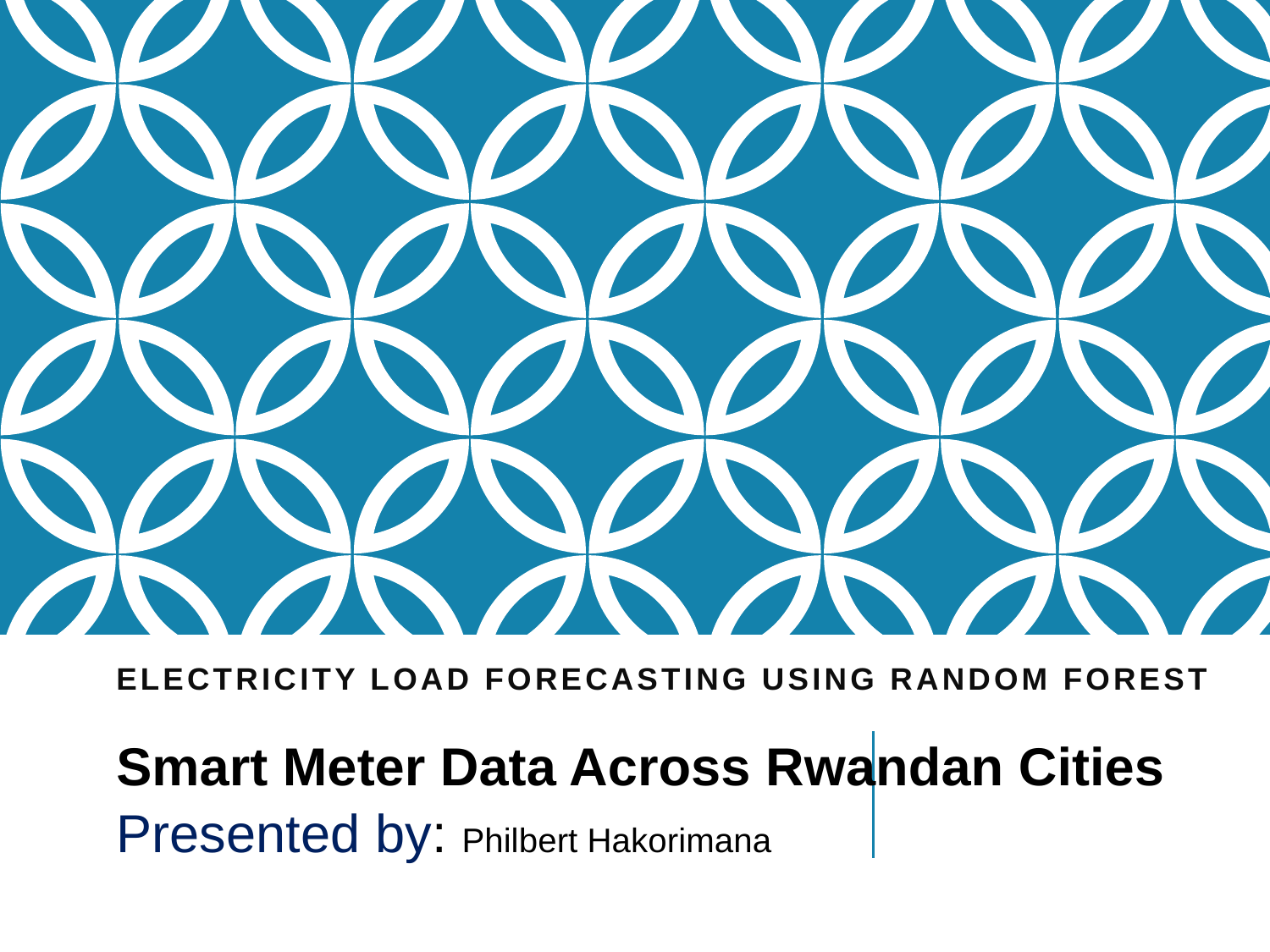

# Electricity Load Forecasting Using Random Forest
Smart Meter Data Across Rwandan Cities
Presented by: Philbert Hakorimana